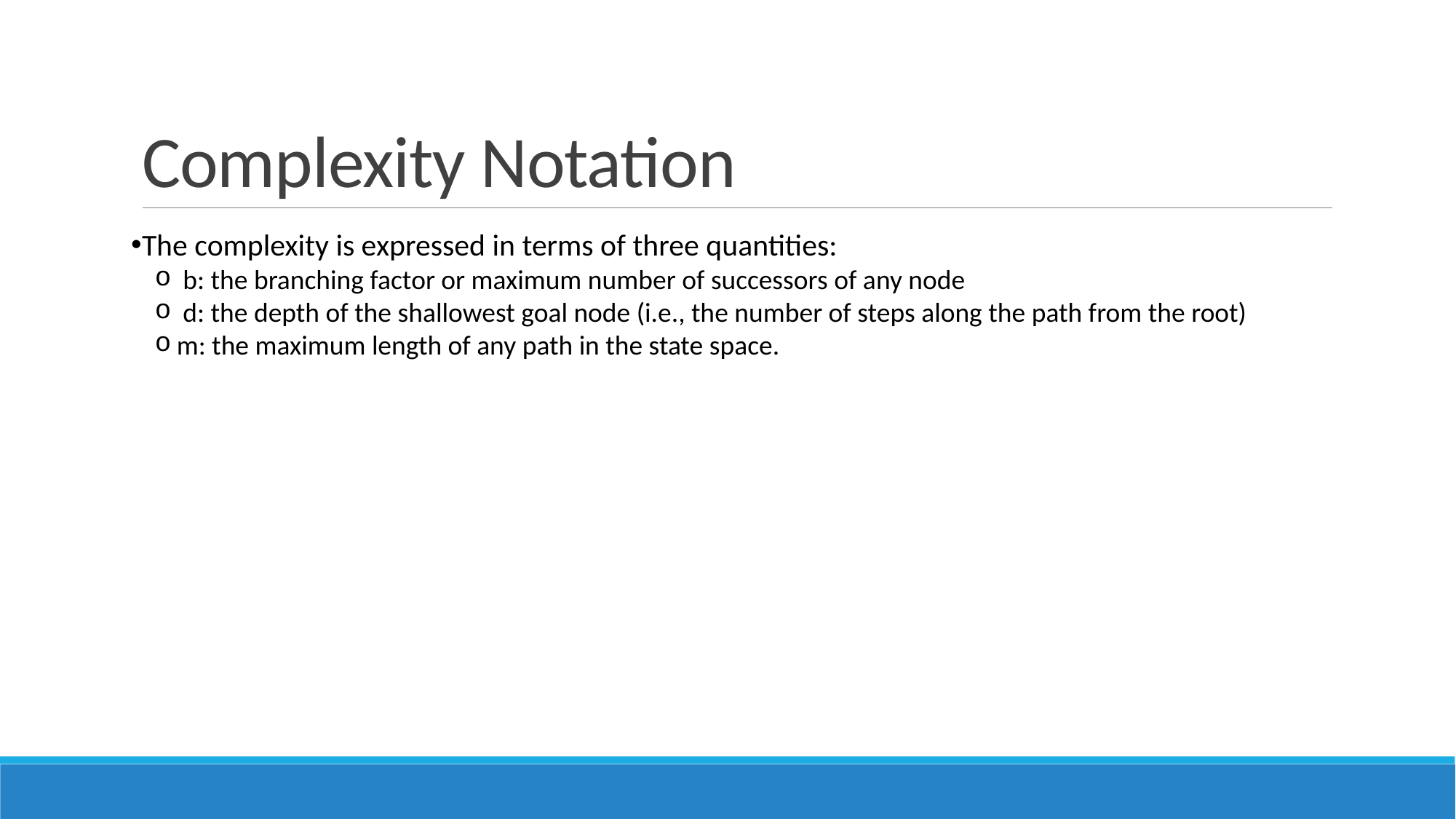

# Complexity Notation
The complexity is expressed in terms of three quantities:
 b: the branching factor or maximum number of successors of any node
 d: the depth of the shallowest goal node (i.e., the number of steps along the path from the root)
m: the maximum length of any path in the state space.